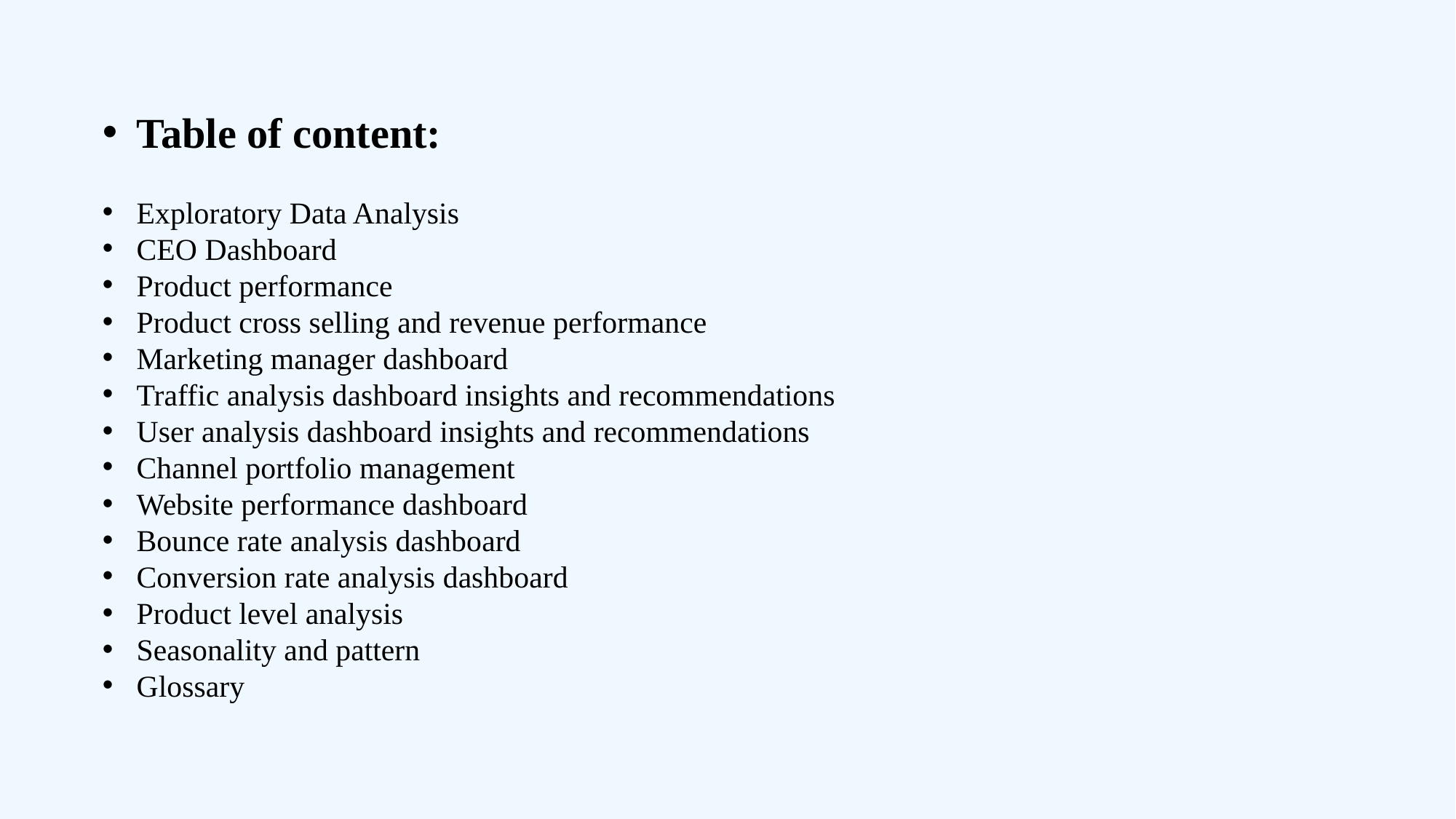

Table of content:

Exploratory Data Analysis
CEO Dashboard
Product performance
Product cross selling and revenue performance
Marketing manager dashboard
Traffic analysis dashboard insights and recommendations
User analysis dashboard insights and recommendations
Channel portfolio management
Website performance dashboard
Bounce rate analysis dashboard
Conversion rate analysis dashboard
Product level analysis
Seasonality and pattern
Glossary